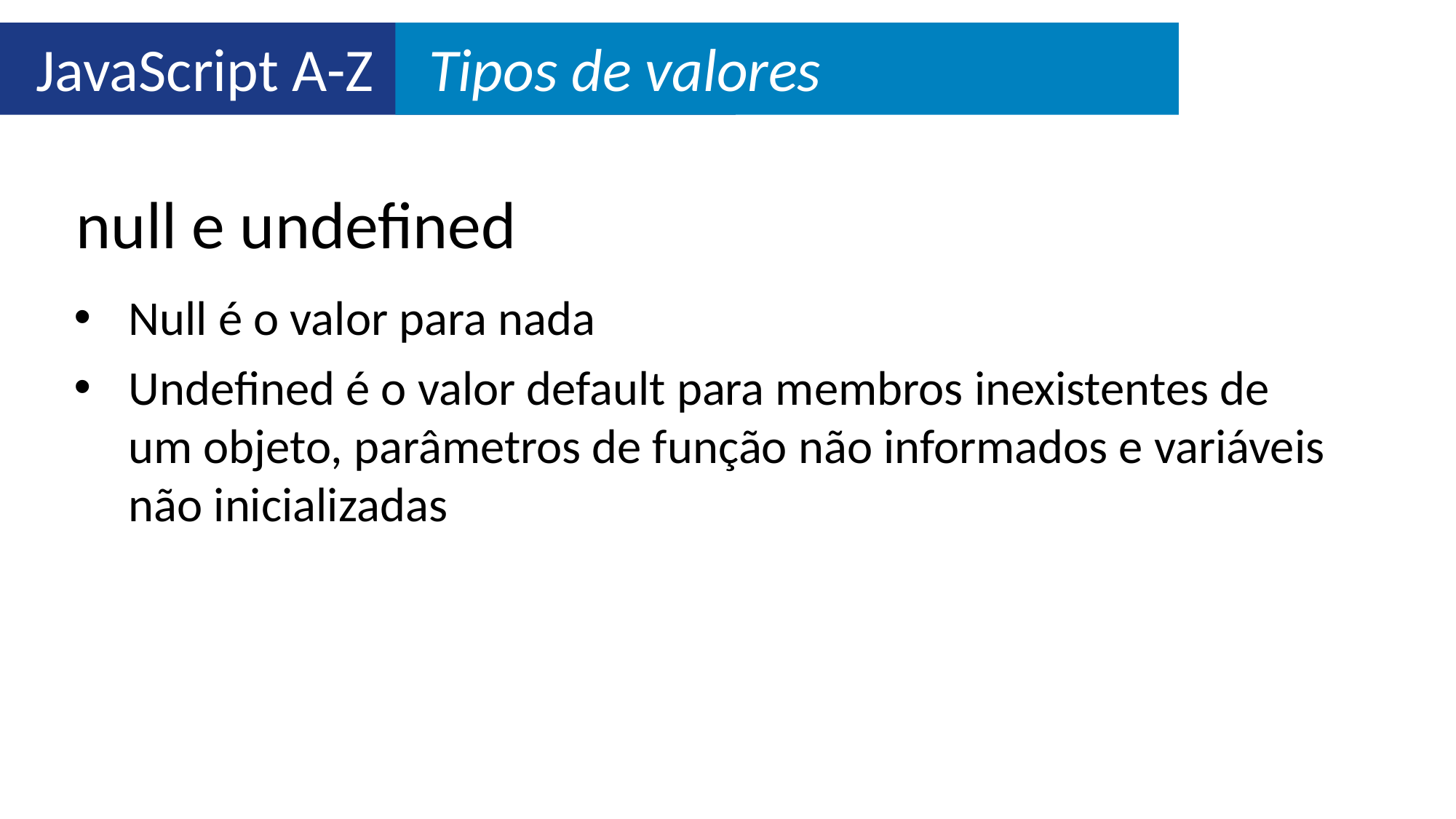

JavaScript A-Z    Tipos de valores
null e undefined
Null é o valor para nada
Undefined é o valor default para membros inexistentes de um objeto, parâmetros de função não informados e variáveis não inicializadas